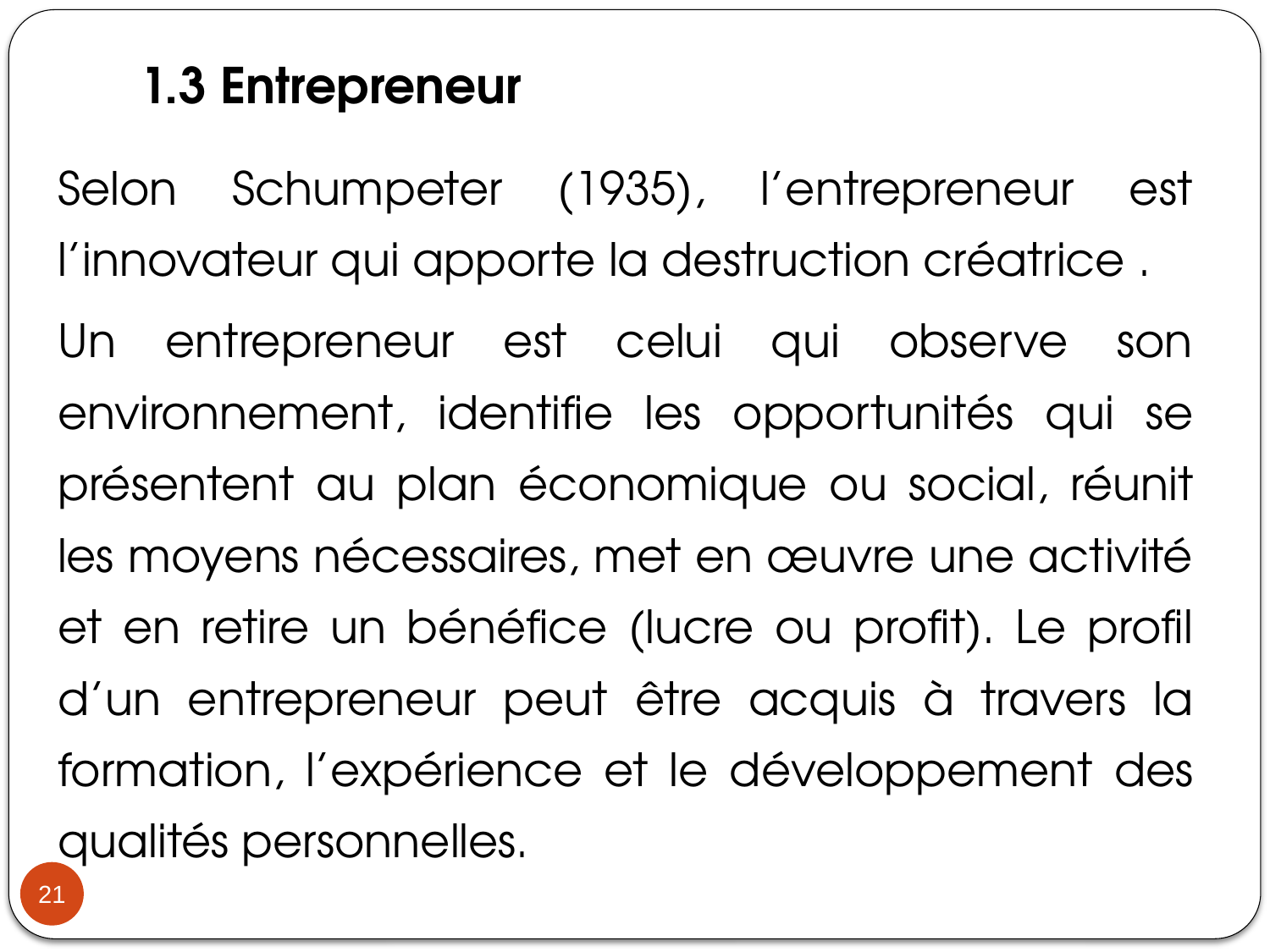

# 1.3 Entrepreneur
Selon Schumpeter (1935), l’entrepreneur est l’innovateur qui apporte la destruction créatrice .
Un entrepreneur est celui qui observe son environnement, identifie les opportunités qui se présentent au plan économique ou social, réunit les moyens nécessaires, met en œuvre une activité et en retire un bénéfice (lucre ou profit). Le profil d’un entrepreneur peut être acquis à travers la formation, l’expérience et le développement des qualités personnelles.

21